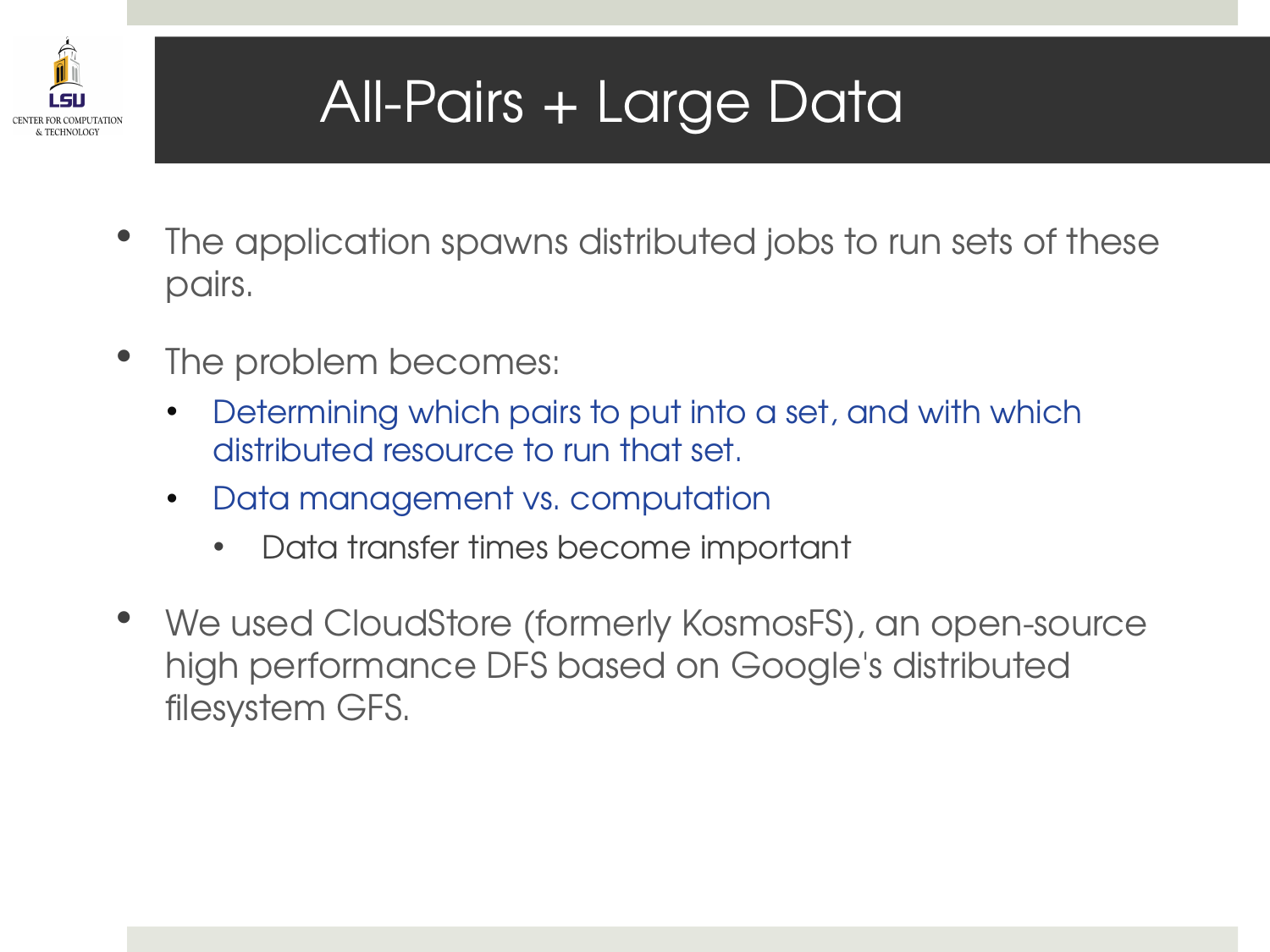

# All-Pairs + Large Data
The application spawns distributed jobs to run sets of these pairs.
The problem becomes:
Determining which pairs to put into a set, and with which distributed resource to run that set.
Data management vs. computation
Data transfer times become important
We used CloudStore (formerly KosmosFS), an open-source high performance DFS based on Google's distributed filesystem GFS.